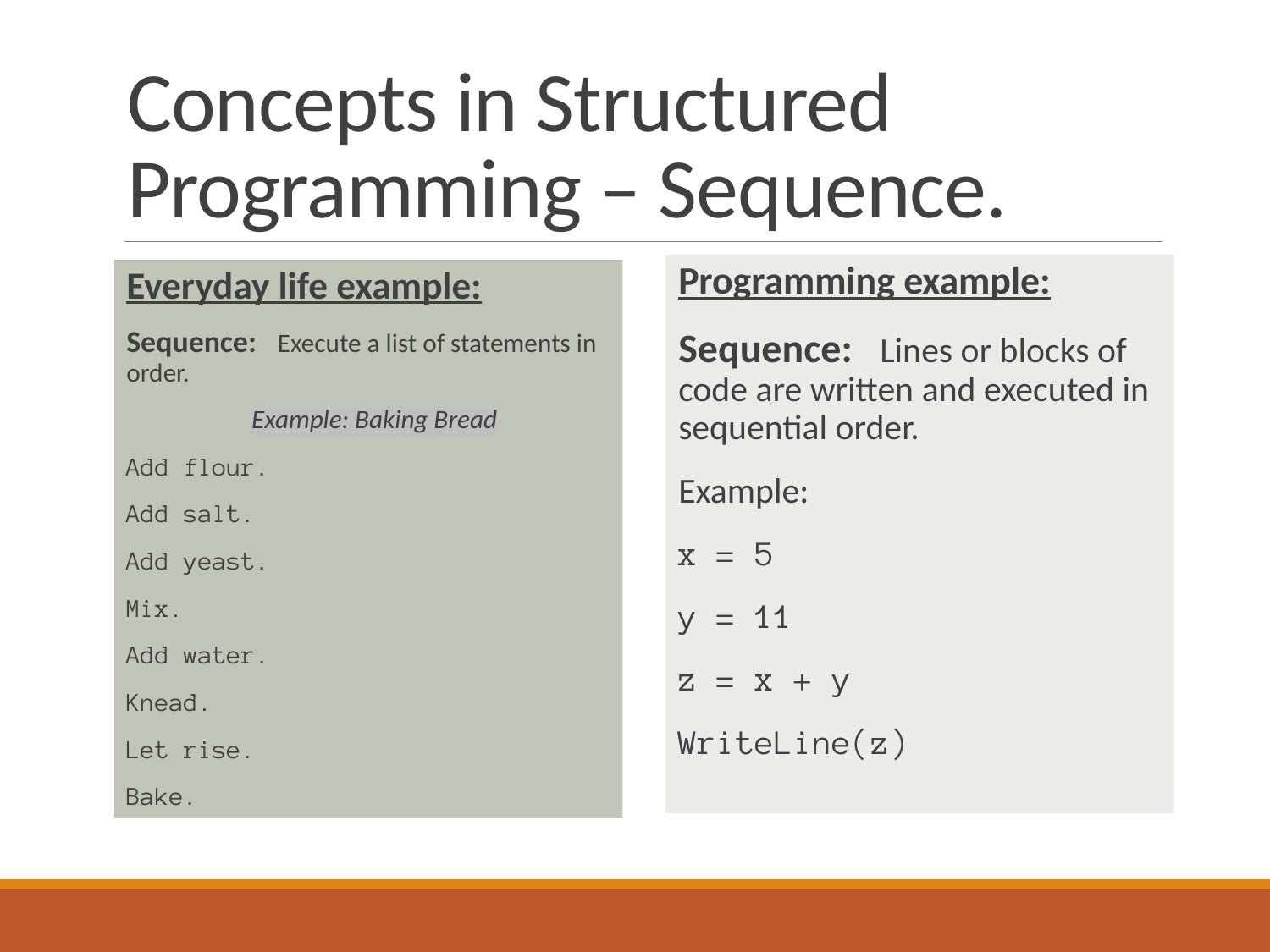

# Concepts in Structured Programming – Sequence.
Programming example:
Sequence:   Lines or blocks of code are written and executed in sequential order.
Example:
x = 5
y = 11
z = x + y
WriteLine(z)

Everyday life example:
Sequence:   Execute a list of statements in order.
Example: Baking Bread
Add flour.
Add salt.
Add yeast.
Mix.
Add water.
Knead.
Let rise.
Bake.